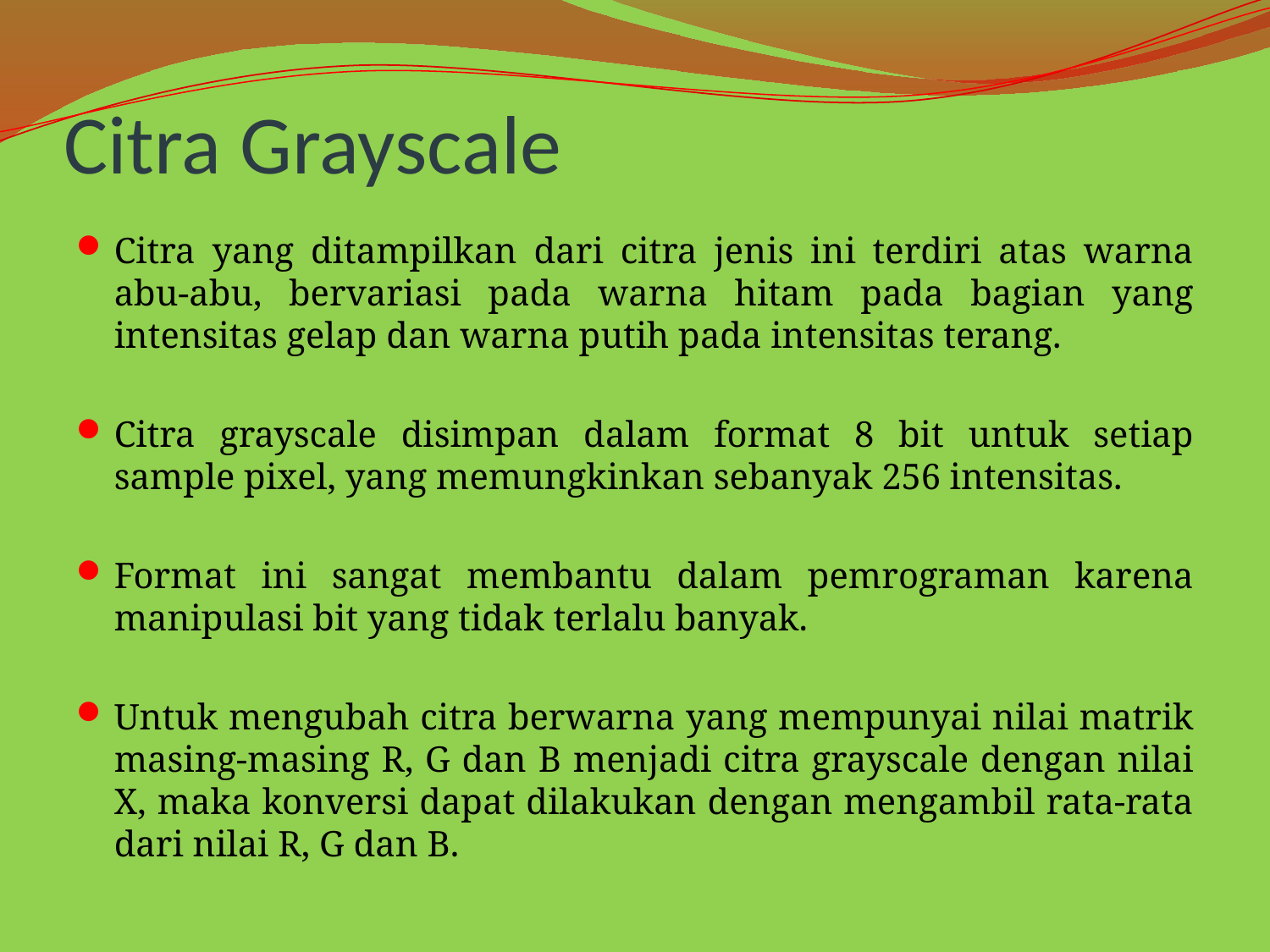

# Citra Grayscale
Citra yang ditampilkan dari citra jenis ini terdiri atas warna abu-abu, bervariasi pada warna hitam pada bagian yang intensitas gelap dan warna putih pada intensitas terang.

Citra grayscale disimpan dalam format 8 bit untuk setiap sample pixel, yang memungkinkan sebanyak 256 intensitas.

Format ini sangat membantu dalam pemrograman karena manipulasi bit yang tidak terlalu banyak.

Untuk mengubah citra berwarna yang mempunyai nilai matrik masing-masing R, G dan B menjadi citra grayscale dengan nilai X, maka konversi dapat dilakukan dengan mengambil rata-rata dari nilai R, G dan B.